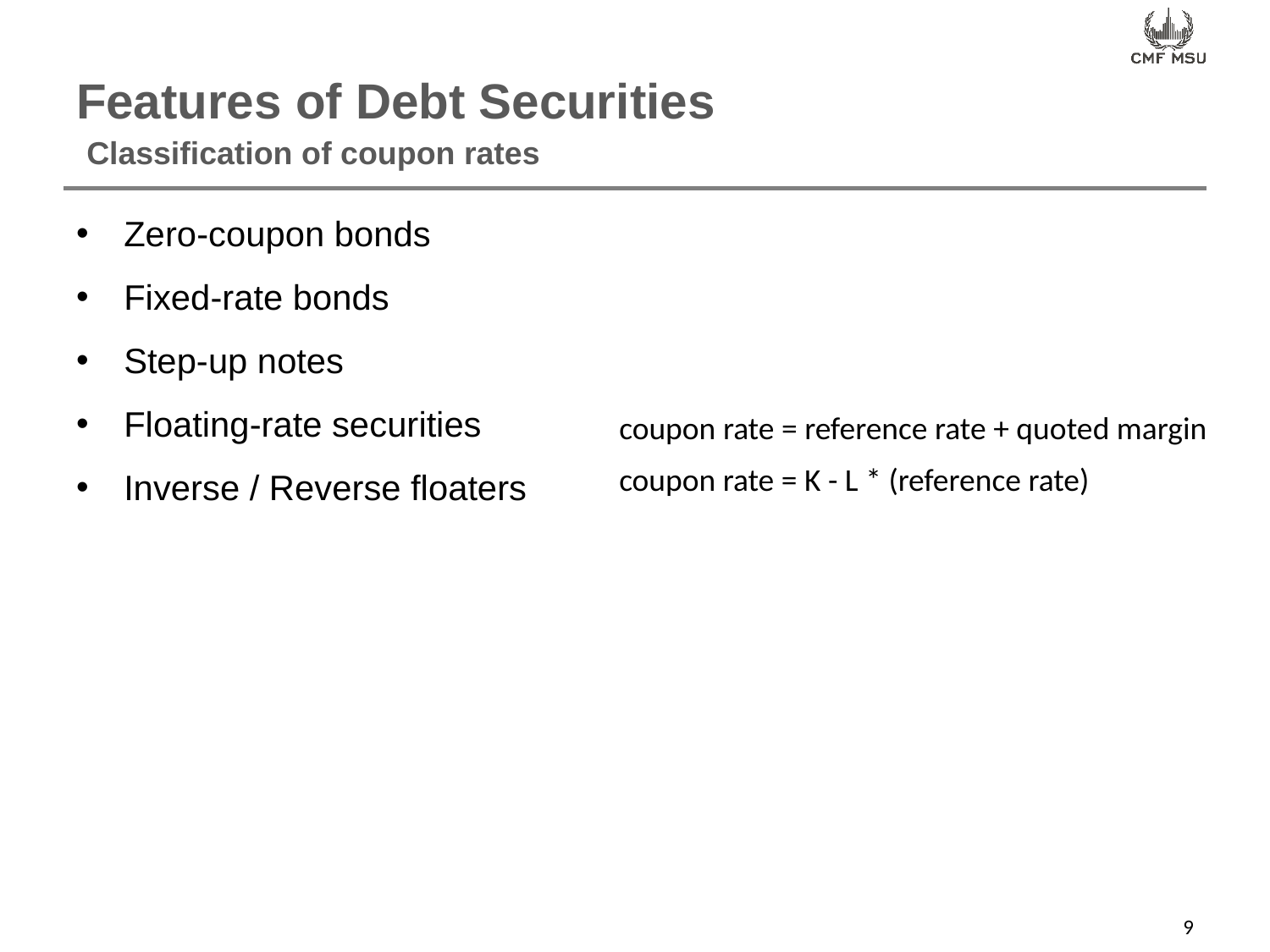

# Features of Debt Securities
Classification of coupon rates
Zero-coupon bonds
Fixed-rate bonds
Step-up notes
Floating-rate securities
Inverse / Reverse floaters
coupon rate = reference rate + quoted margin
coupon rate = K - L * (reference rate)
9